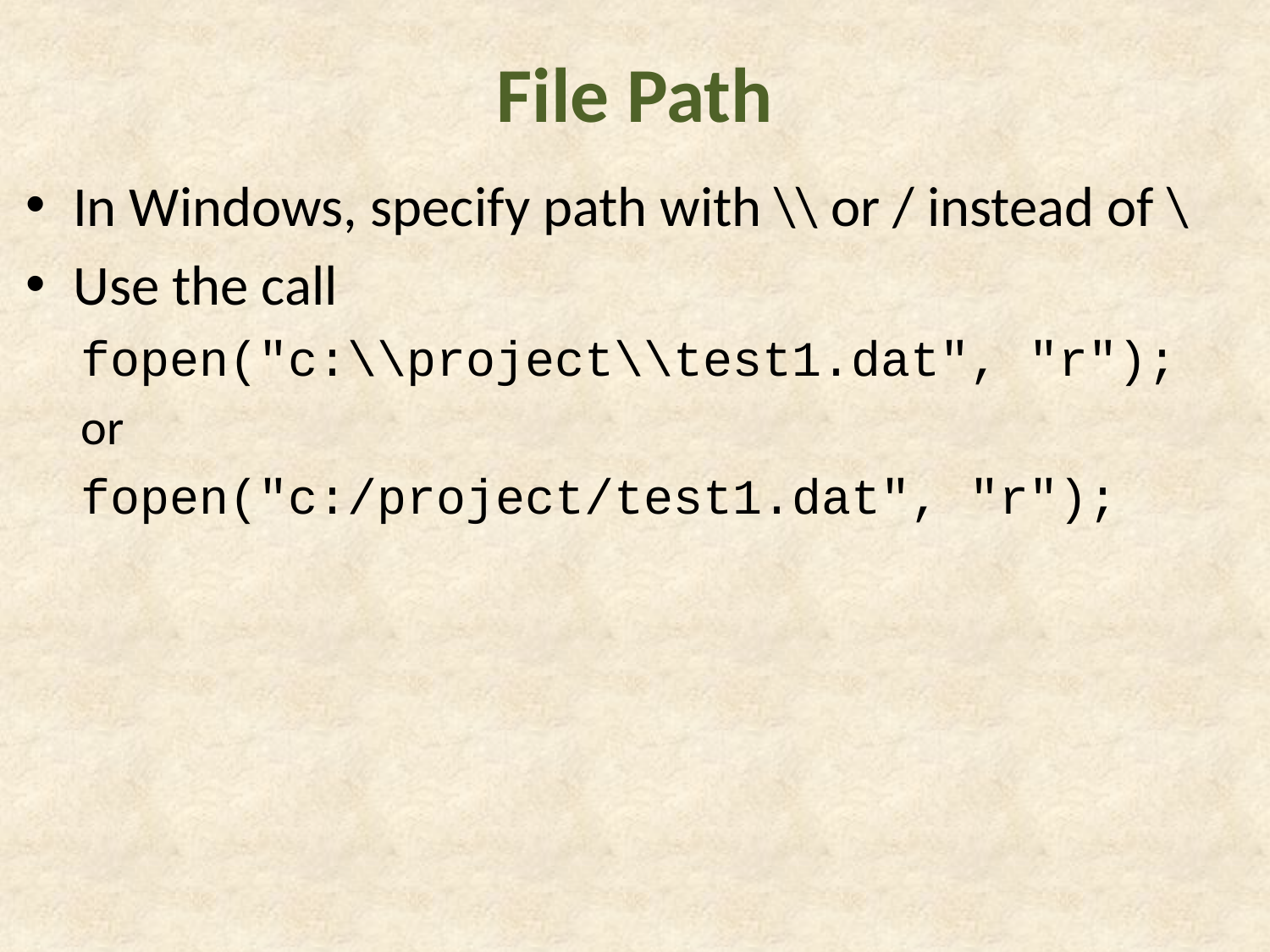

# File Path
In Windows, specify path with \\ or / instead of \
Use the call
fopen("c:\\project\\test1.dat", "r");
or
fopen("c:/project/test1.dat", "r");